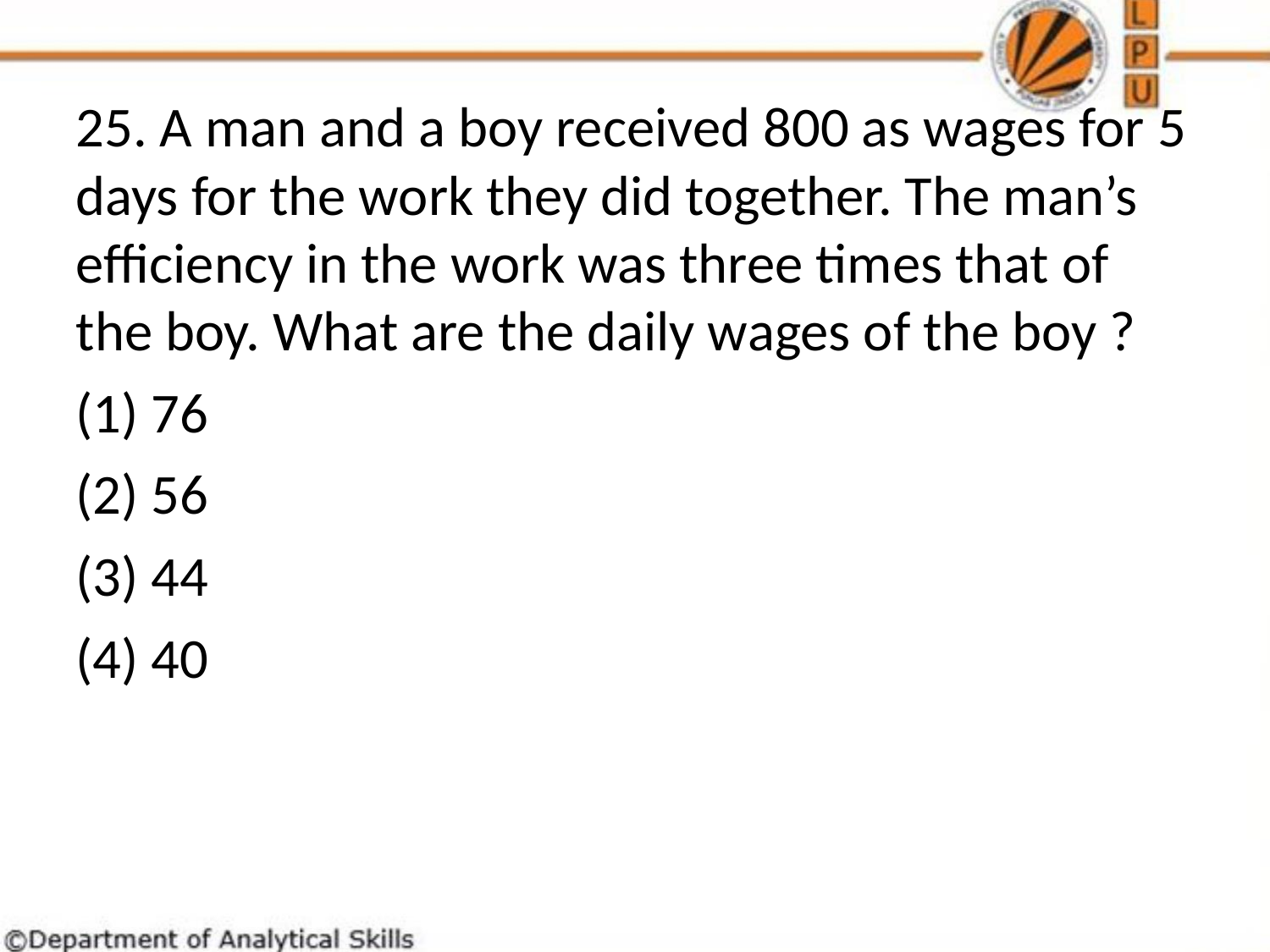

25. A man and a boy received 800 as wages for 5 days for the work they did together. The man’s efficiency in the work was three times that of the boy. What are the daily wages of the boy ?
(1) 76
(2) 56
(3) 44
(4) 40